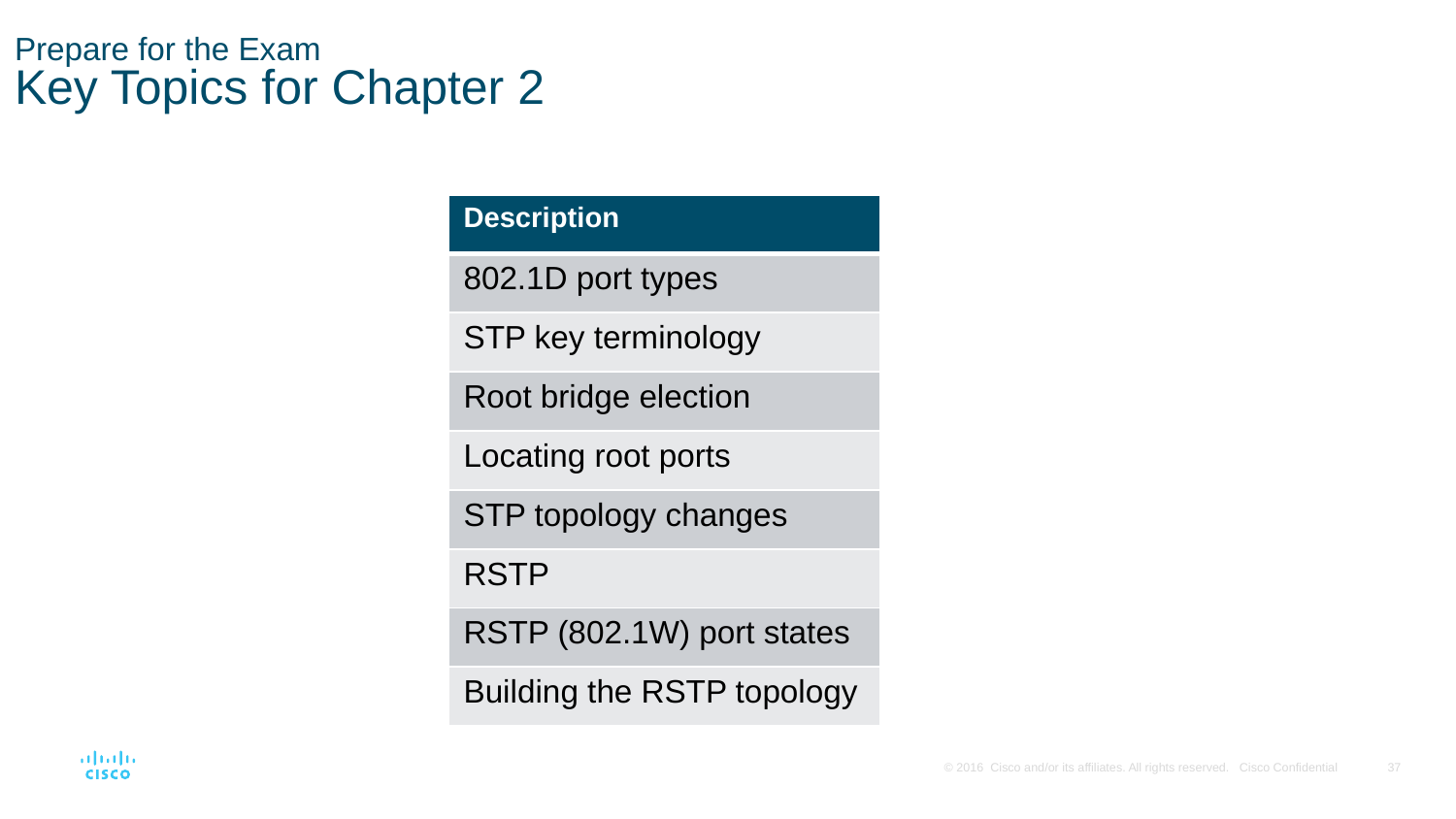

# Prepare for the Exam Key Topics for Chapter 2
| Description |
| --- |
| 802.1D port types |
| STP key terminology |
| Root bridge election |
| Locating root ports |
| STP topology changes |
| RSTP |
| RSTP (802.1W) port states |
| Building the RSTP topology |